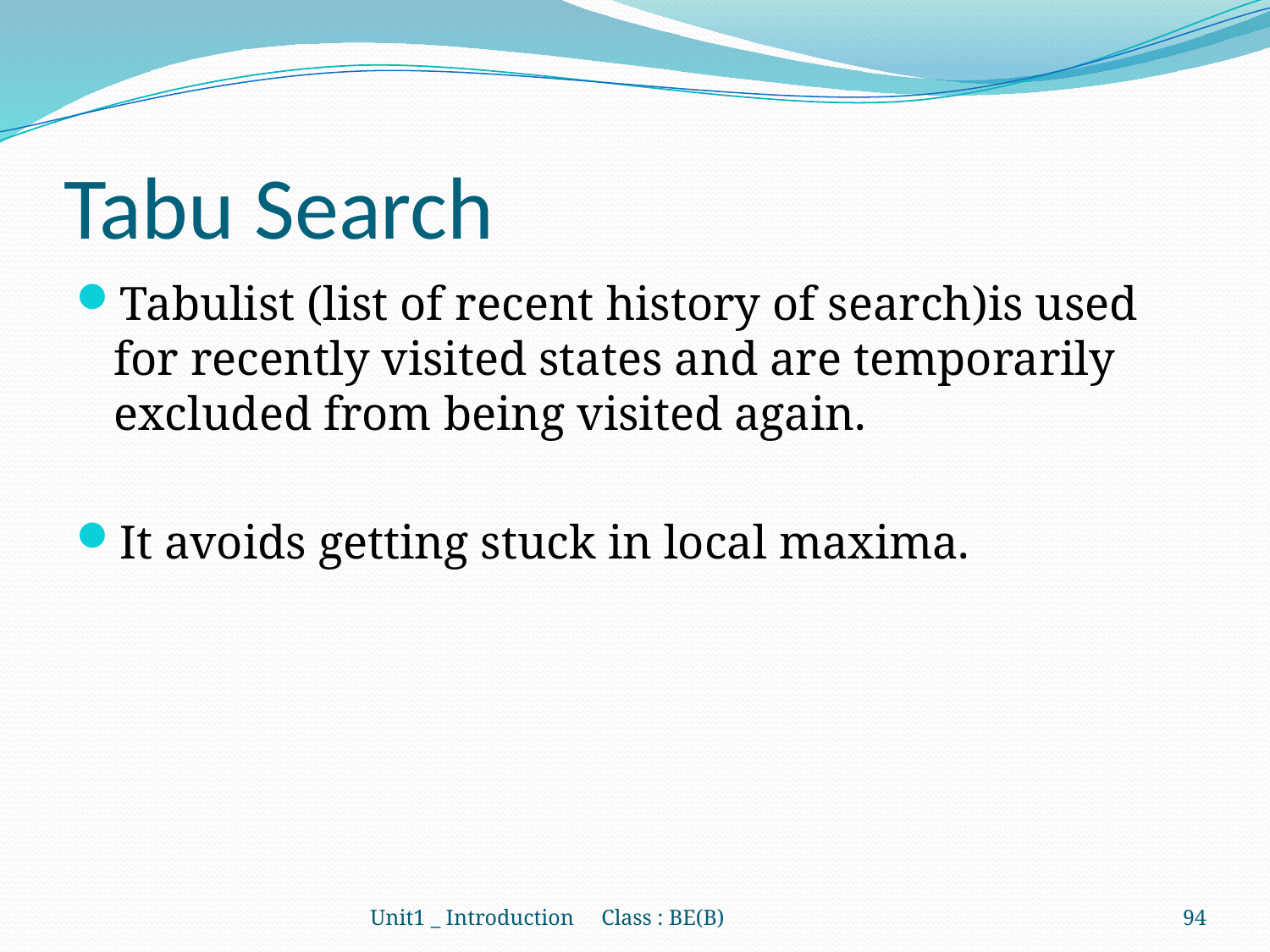

# Tabu Search
Tabulist (list of recent history of search)is used for recently visited states and are temporarily excluded from being visited again.

It avoids getting stuck in local maxima.

Unit1 _ Introduction     Class : BE(B)
94